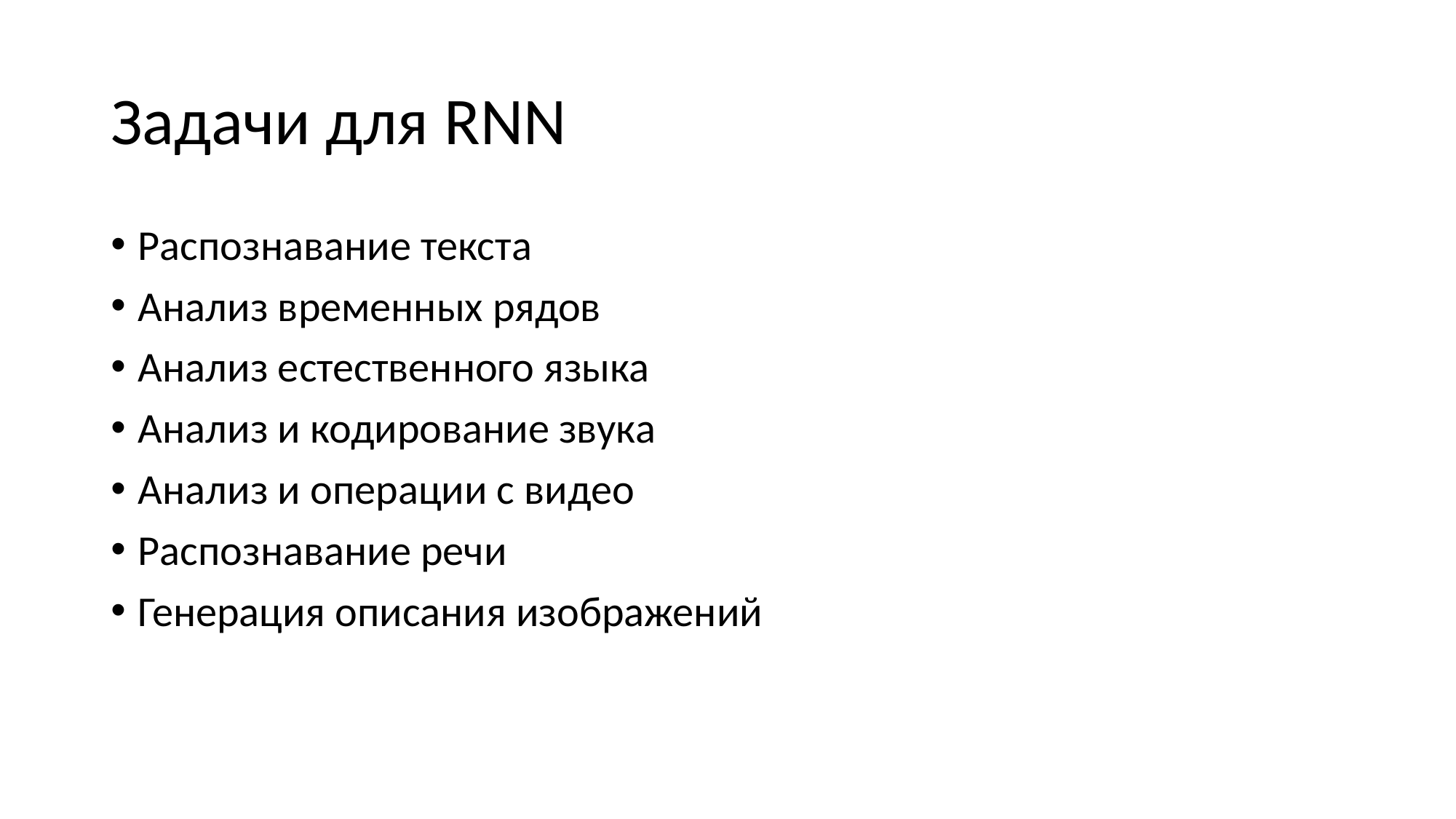

# Задачи для RNN
Распознавание текста
Анализ временных рядов
Анализ естественного языка
Анализ и кодирование звука
Анализ и операции с видео
Распознавание речи
Генерация описания изображений